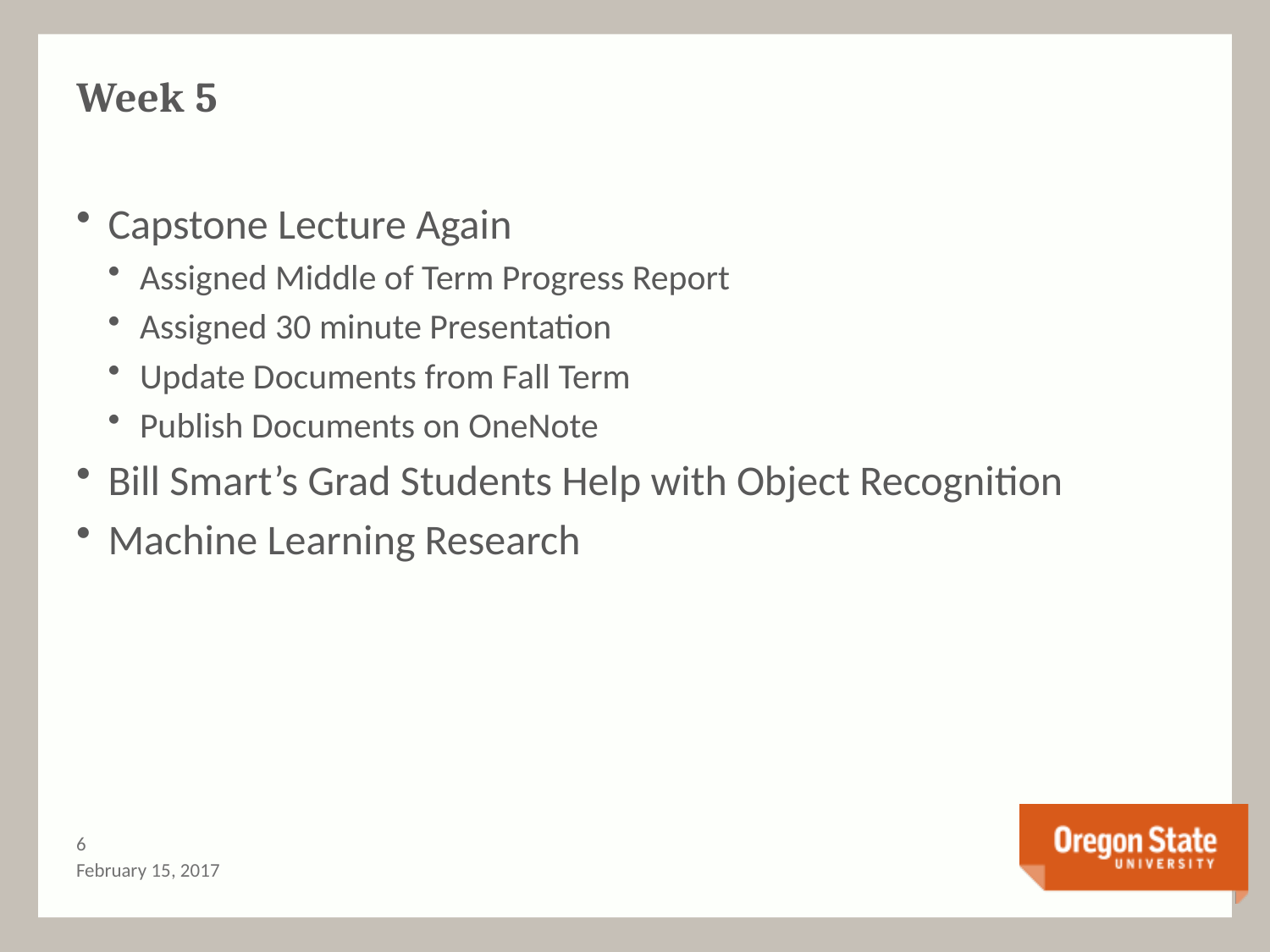

# Week 5
Capstone Lecture Again
Assigned Middle of Term Progress Report
Assigned 30 minute Presentation
Update Documents from Fall Term
Publish Documents on OneNote
Bill Smart’s Grad Students Help with Object Recognition
Machine Learning Research

6
February 15, 2017